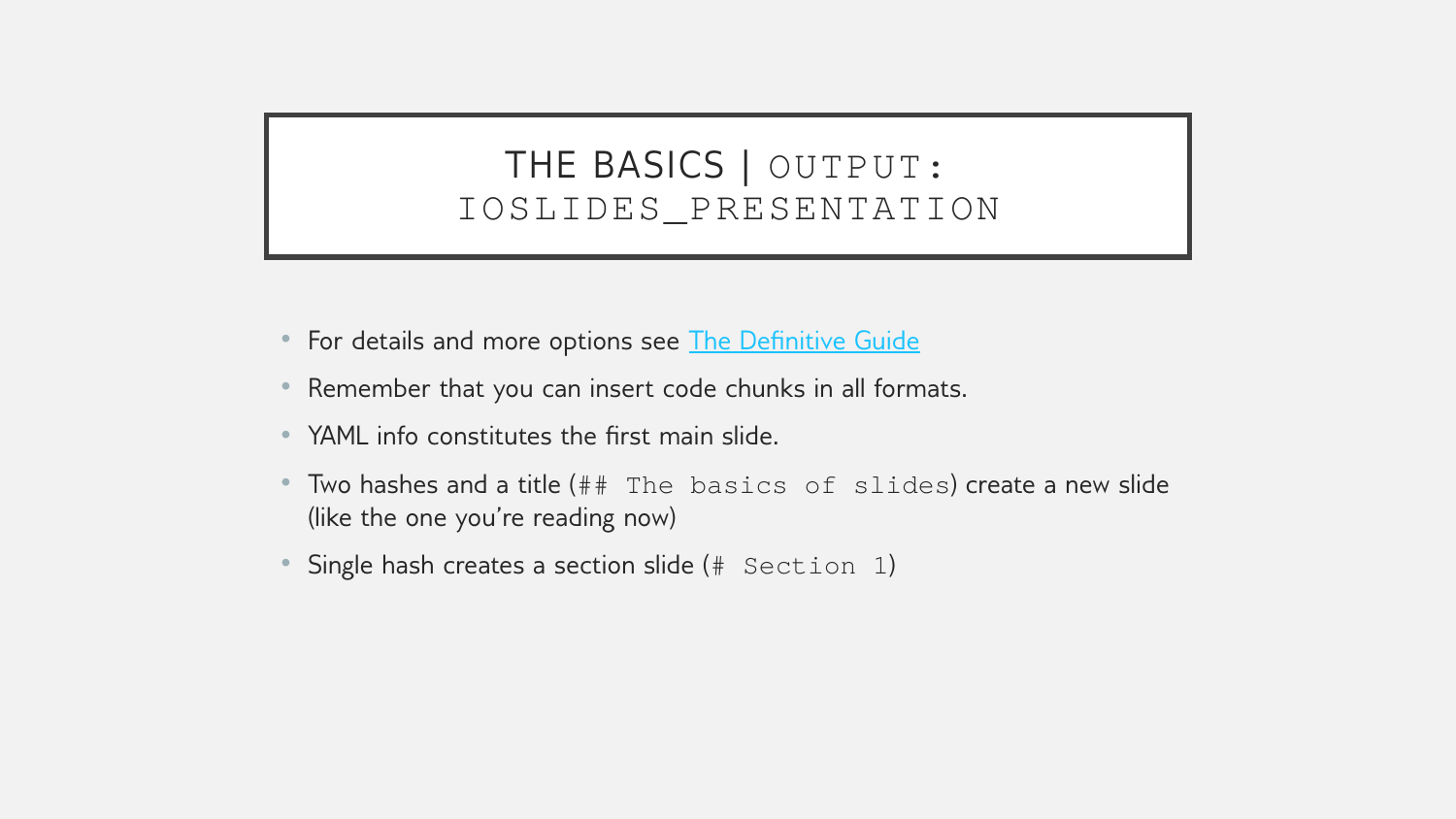

# The basics | output: ioslides_presentation
For details and more options see The Definitive Guide
Remember that you can insert code chunks in all formats.
YAML info constitutes the first main slide.
Two hashes and a title (## The basics of slides) create a new slide (like the one you’re reading now)
Single hash creates a section slide (# Section 1)